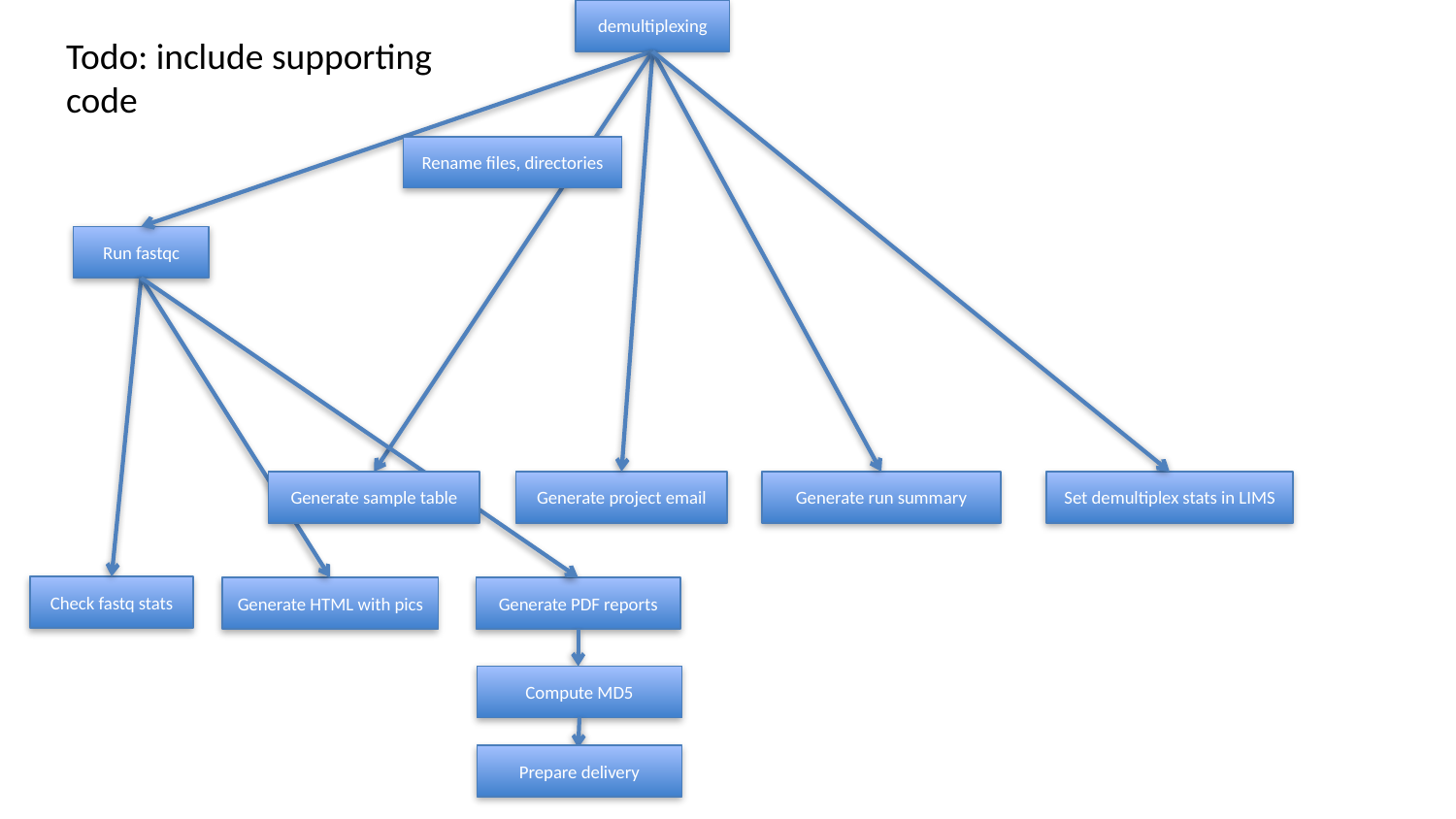

demultiplexing
Todo: include supporting code
Rename files, directories
Run fastqc
Generate sample table
Generate project email
Generate run summary
Set demultiplex stats in LIMS
Check fastq stats
Generate HTML with pics
Generate PDF reports
Compute MD5
Prepare delivery